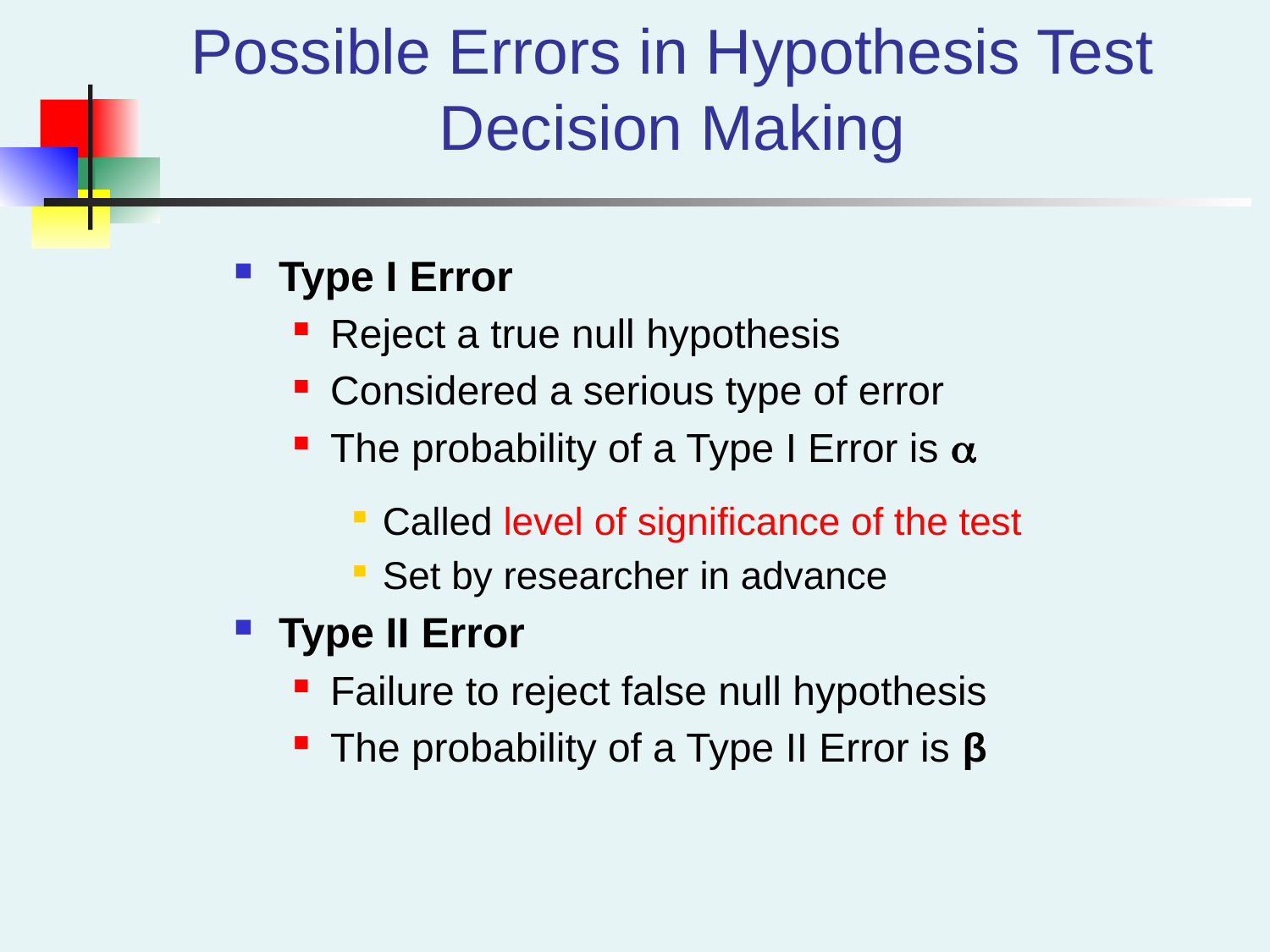

Possible Errors in Hypothesis Test Decision Making
Type I Error
Reject a true null hypothesis
Considered a serious type of error
The probability of a Type I Error is α
Called level of significance of the test
Set by researcher in advance
Type II Error
Failure to reject false null hypothesis
The probability of a Type II Error is β